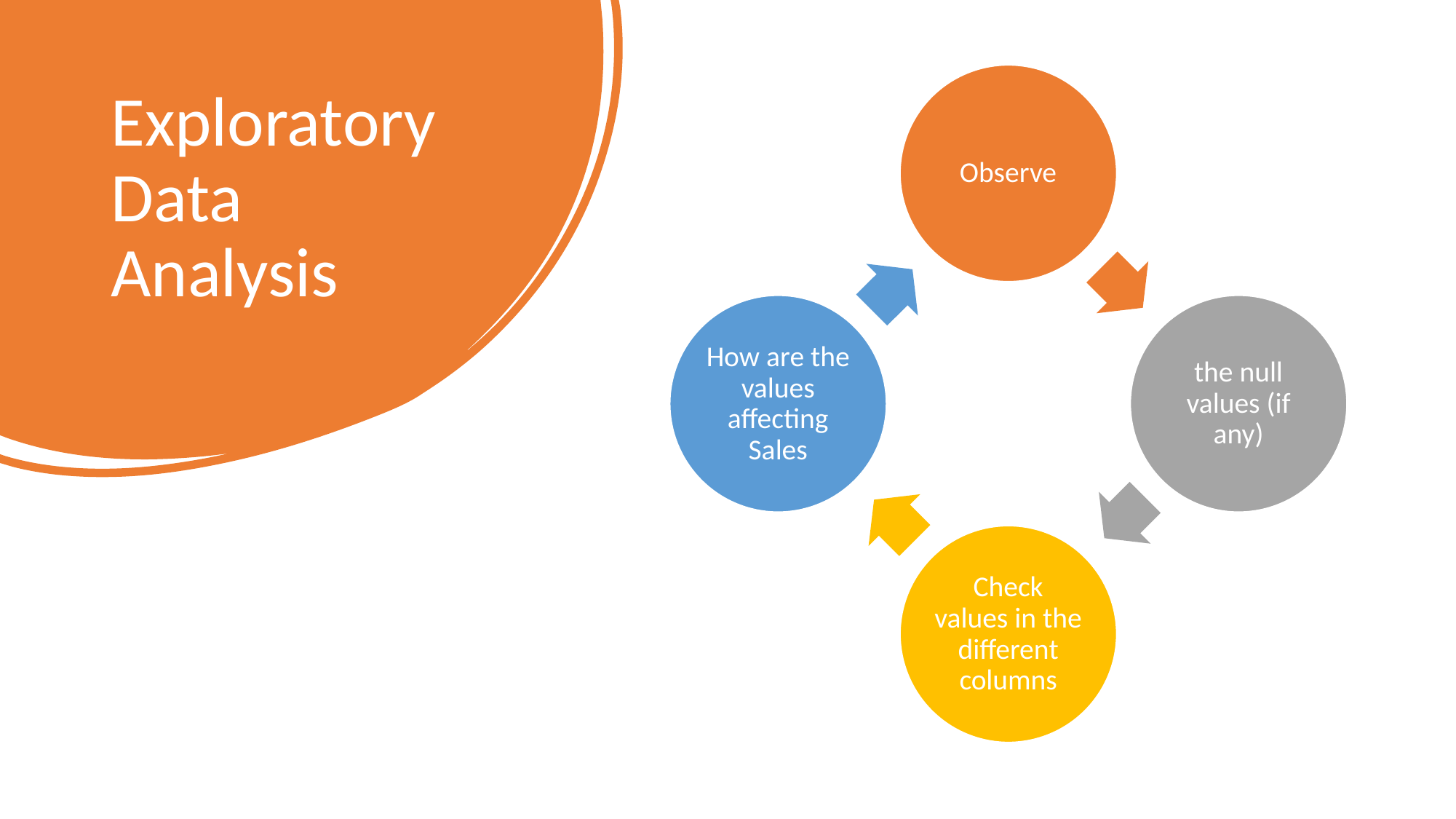

Observe

the null values (if any)

Check values in the different columns

How are the values affecting Sales

# Exploratory Data Analysis